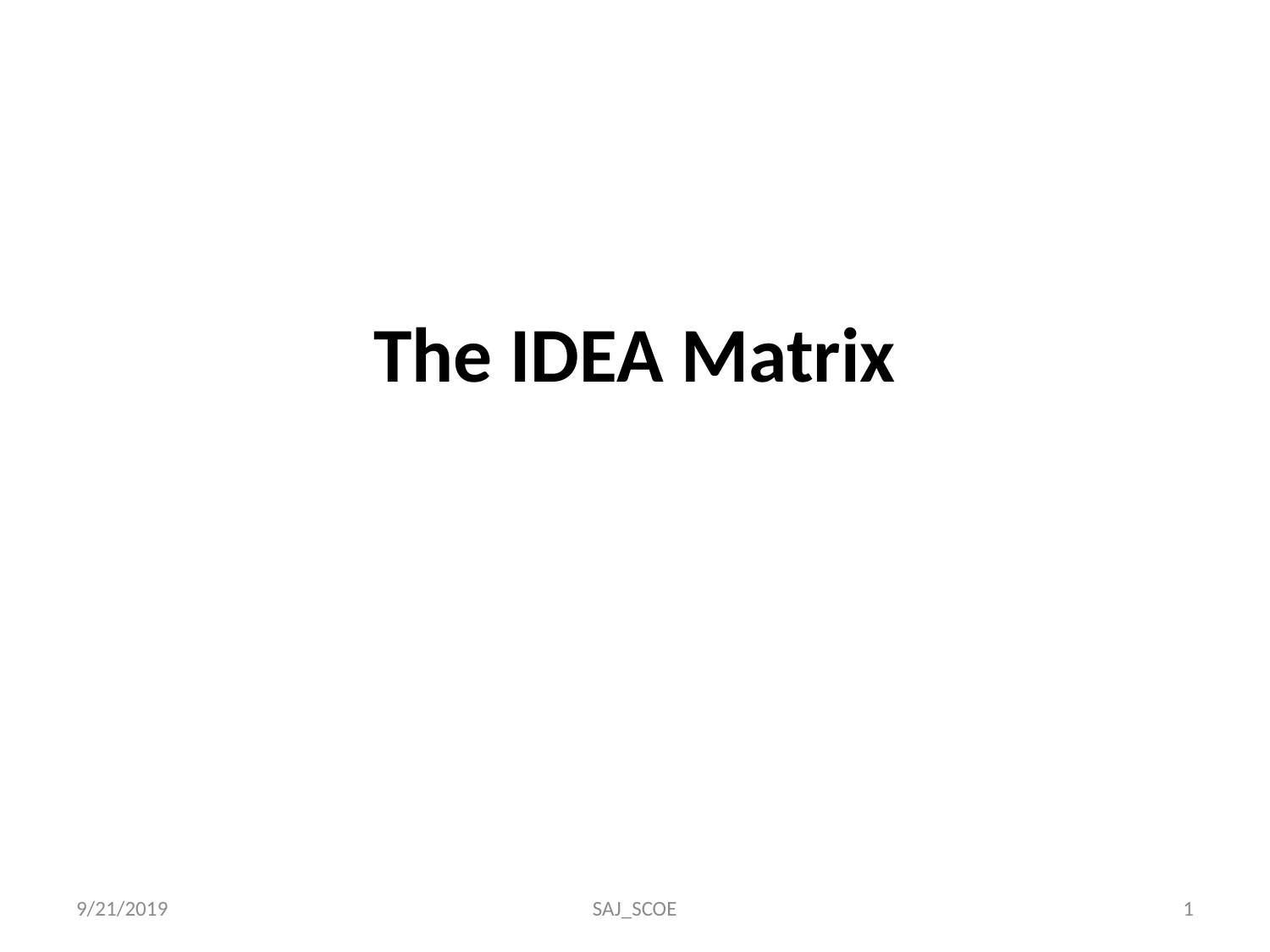

# The IDEA Matrix

9/21/2019
SAJ_SCOE
1